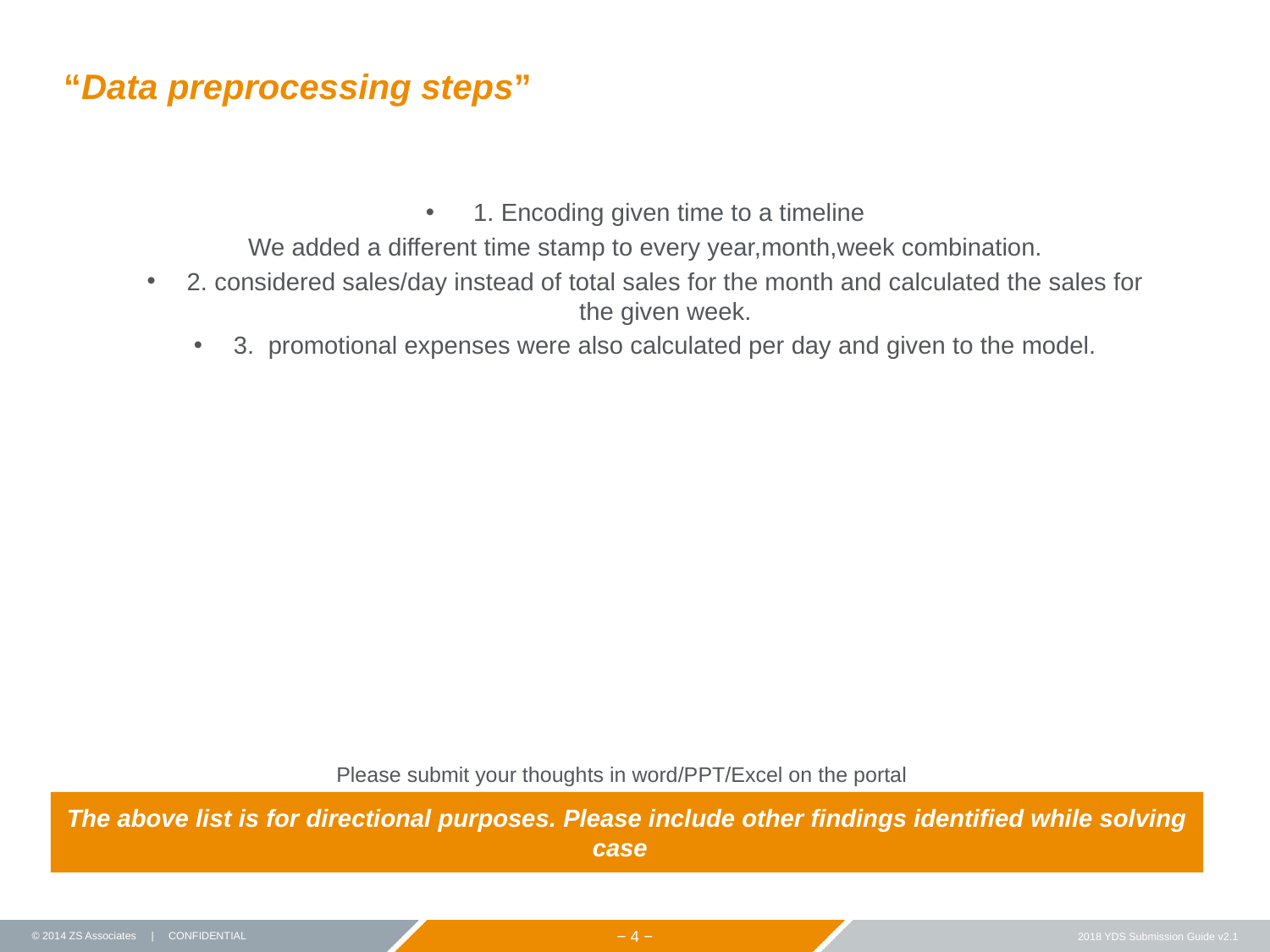

# “Data preprocessing steps”
1. Encoding given time to a timeline
We added a different time stamp to every year,month,week combination.
2. considered sales/day instead of total sales for the month and calculated the sales for the given week.
3.  promotional expenses were also calculated per day and given to the model.
Please submit your thoughts in word/PPT/Excel on the portal
The above list is for directional purposes. Please include other findings identified while solving case